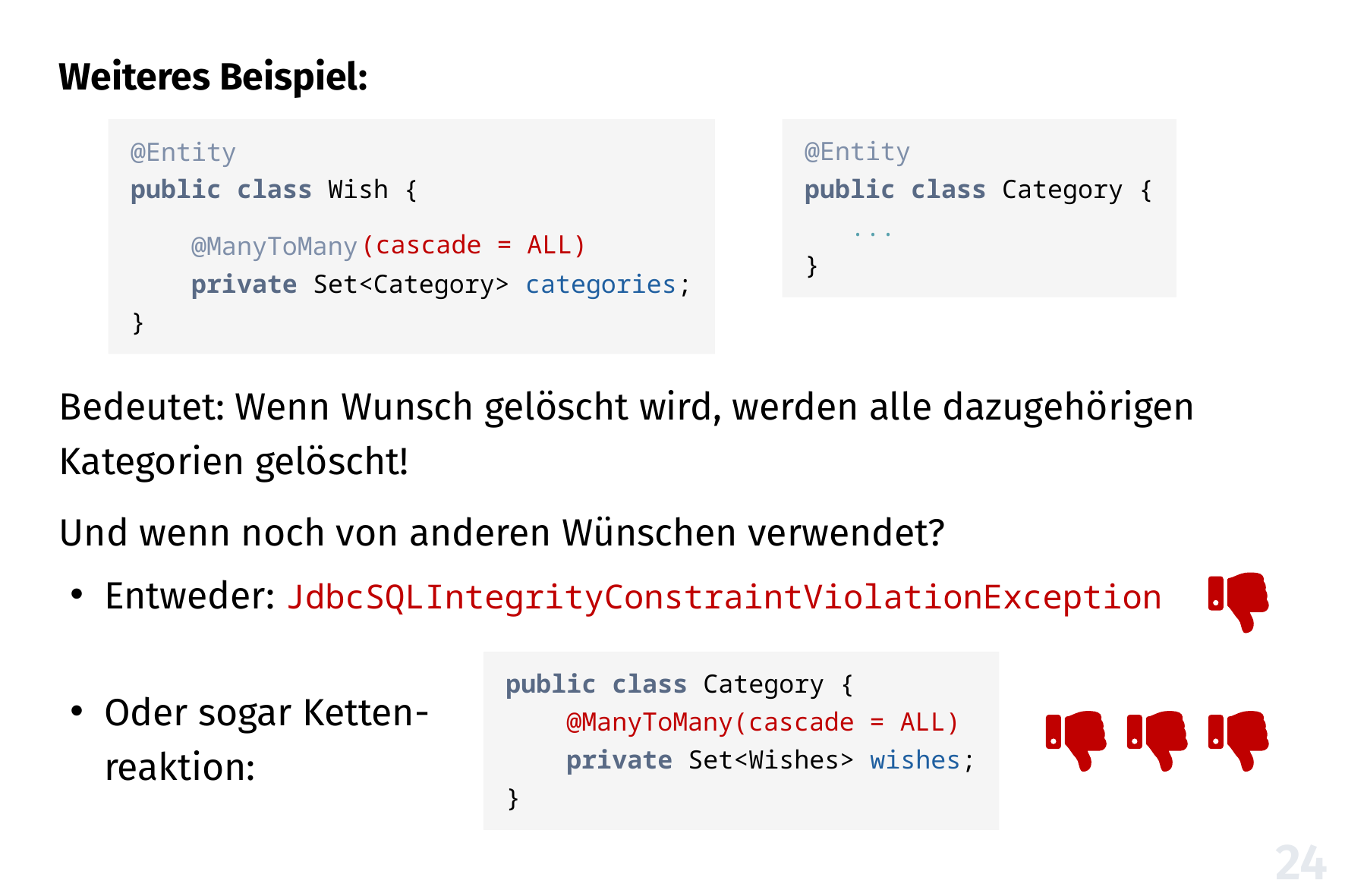

Weiteres Beispiel:

Bedeutet: Wenn Wunsch gelöscht wird, werden alle dazugehörigen Kategorien gelöscht!
Und wenn noch von anderen Wünschen verwendet?
Entweder: JdbcSQLIntegrityConstraintViolationException

Oder sogar Ketten-
reaktion:
@Entity
public class Wish {

    @ManyToMany
    private Set<Category> categories;
}
@Entity
public class Category {
   ...
}
(cascade = ALL)

public class Category {
    @ManyToMany(cascade = ALL)
    private Set<Wishes> wishes;
}

24